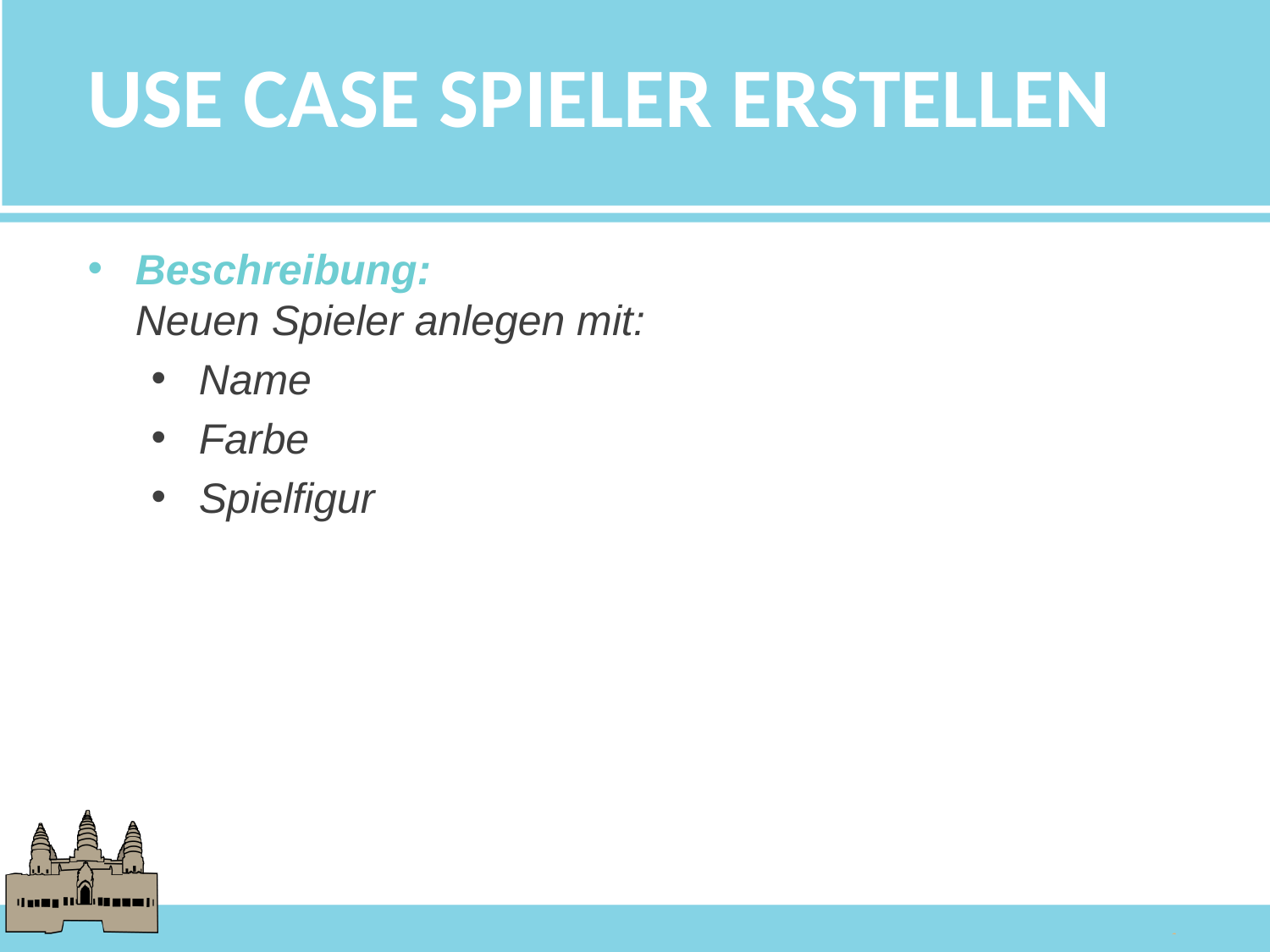

Use case Spieler erstellen
Beschreibung:
Neuen Spieler anlegen mit:
Name
Farbe
Spielfigur